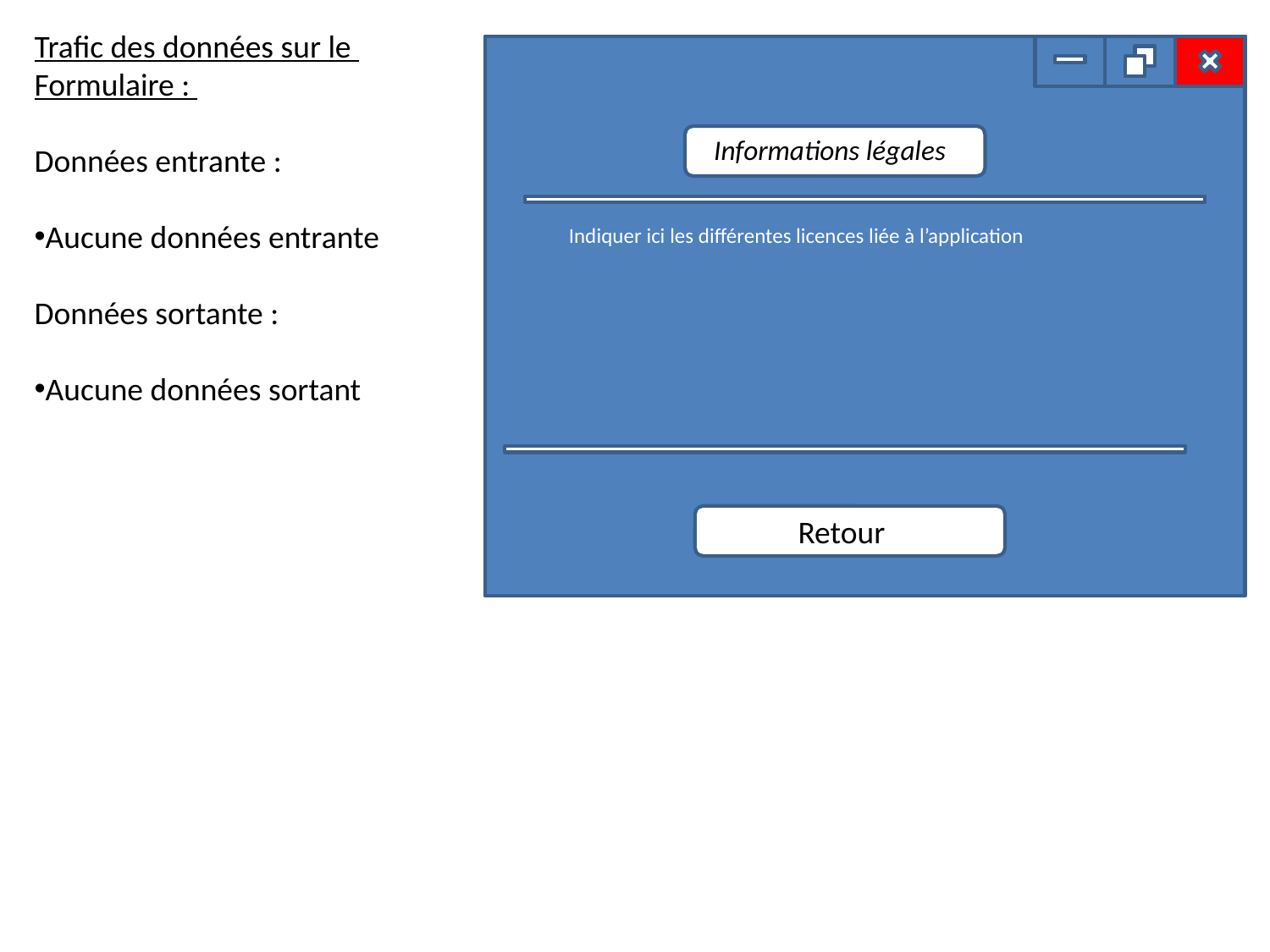

Trafic des données sur le
Formulaire :

Données entrante :

Aucune données entrante

Données sortante :

Aucune données sortant

 Informations légales

Indiquer ici les différentes licences liée à l’application

Retour